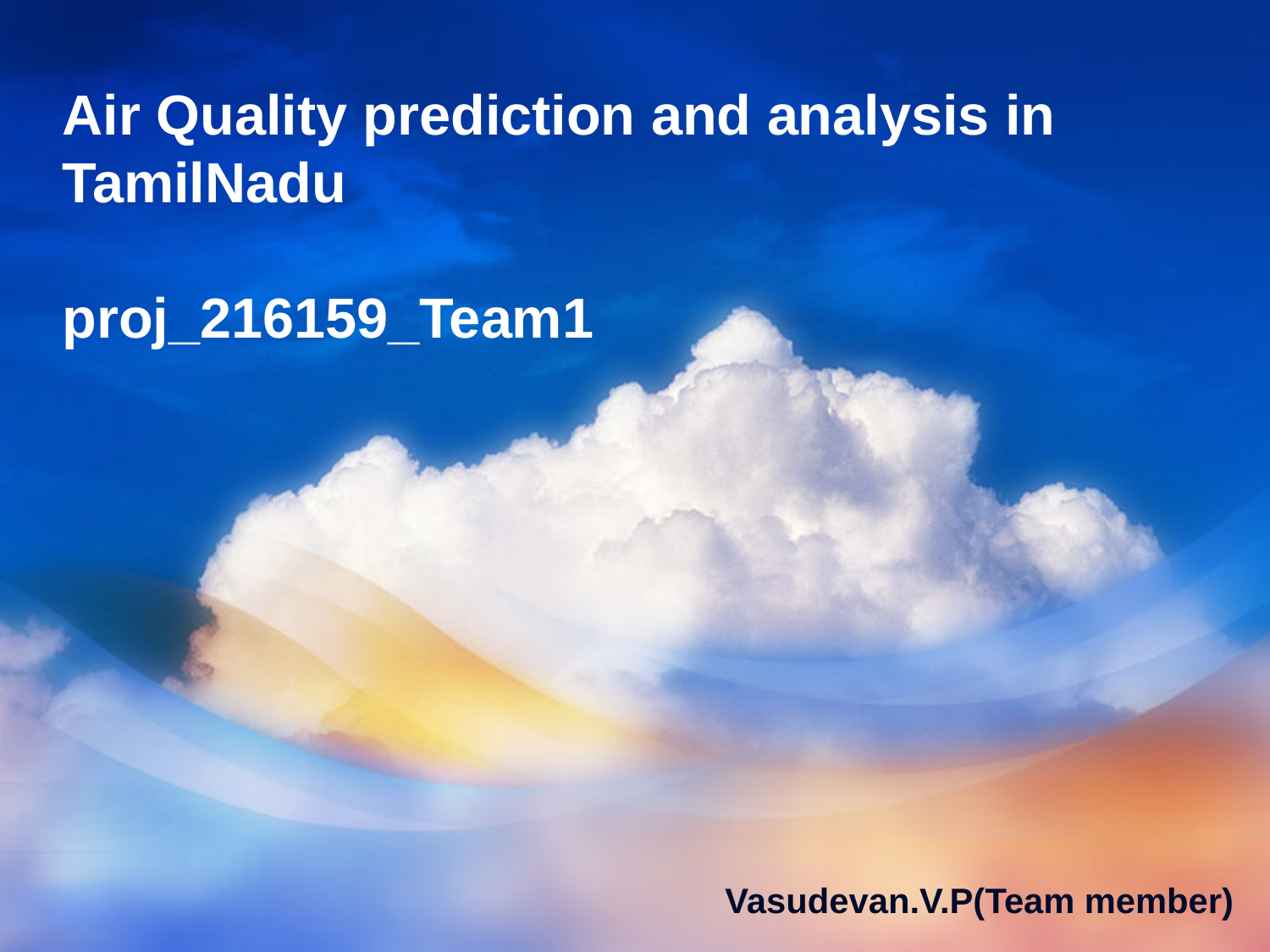

# Air Quality prediction and analysis in TamilNadu proj_216159_Team1
Vasudevan.V.P(Team member)